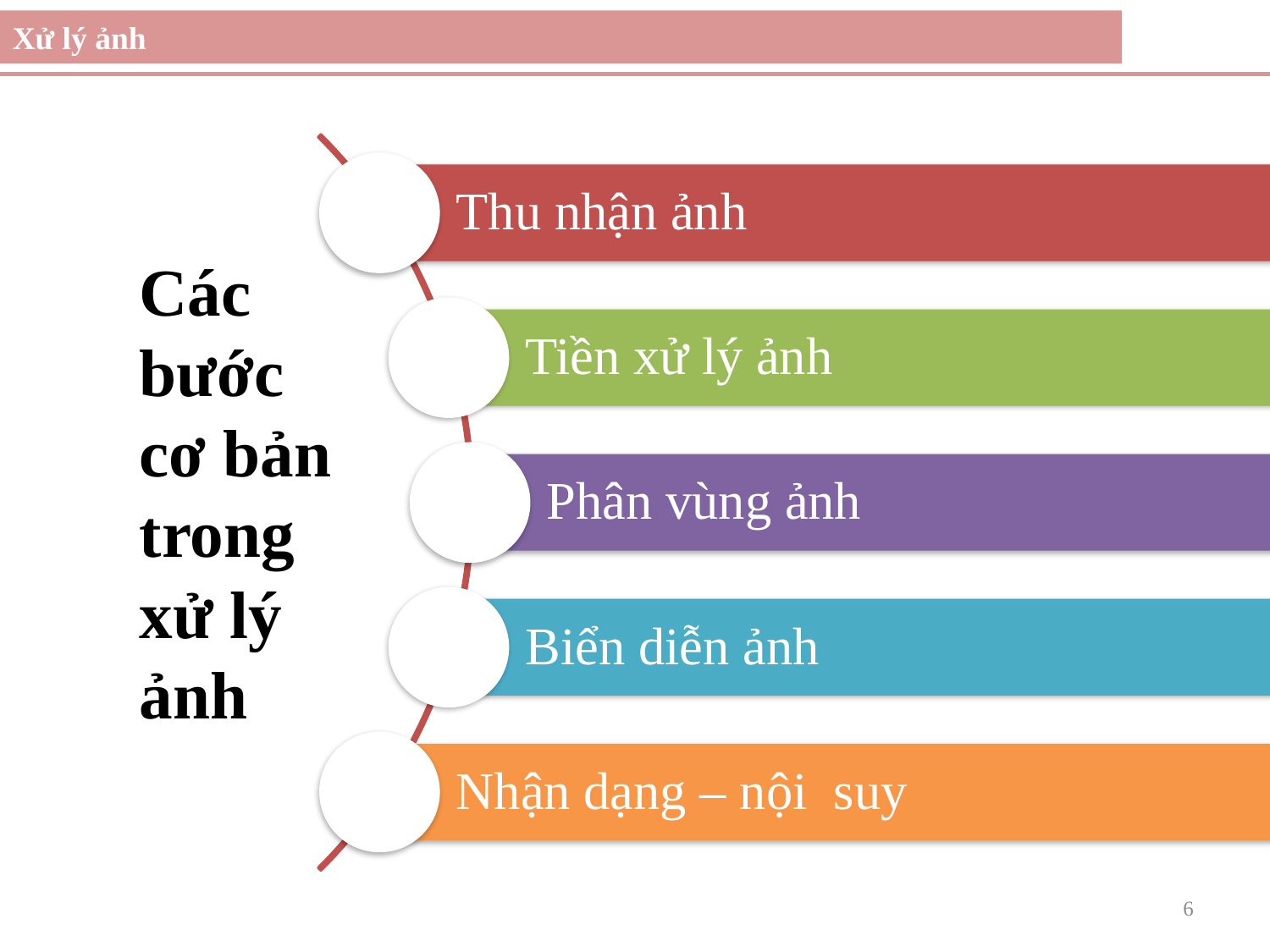

Xử lý ảnh
Thu nhận ảnh
Tiền xử lý ảnh
Phân vùng ảnh
Biển diễn ảnh
Nhận dạng – nội  suy
Các bước cơ bản trong xử lý ảnh
6